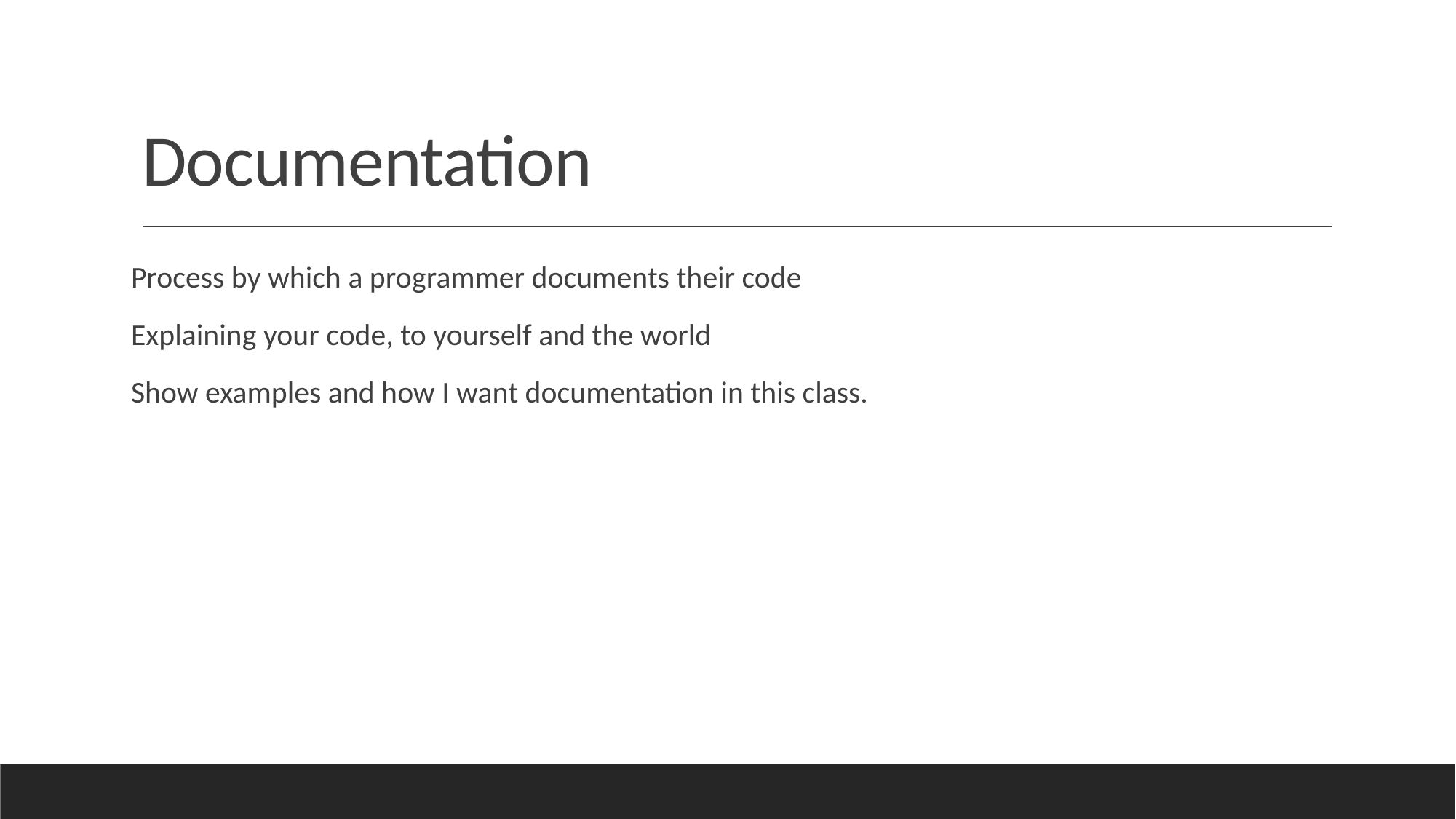

# Documentation
Process by which a programmer documents their code
Explaining your code, to yourself and the world
Show examples and how I want documentation in this class.